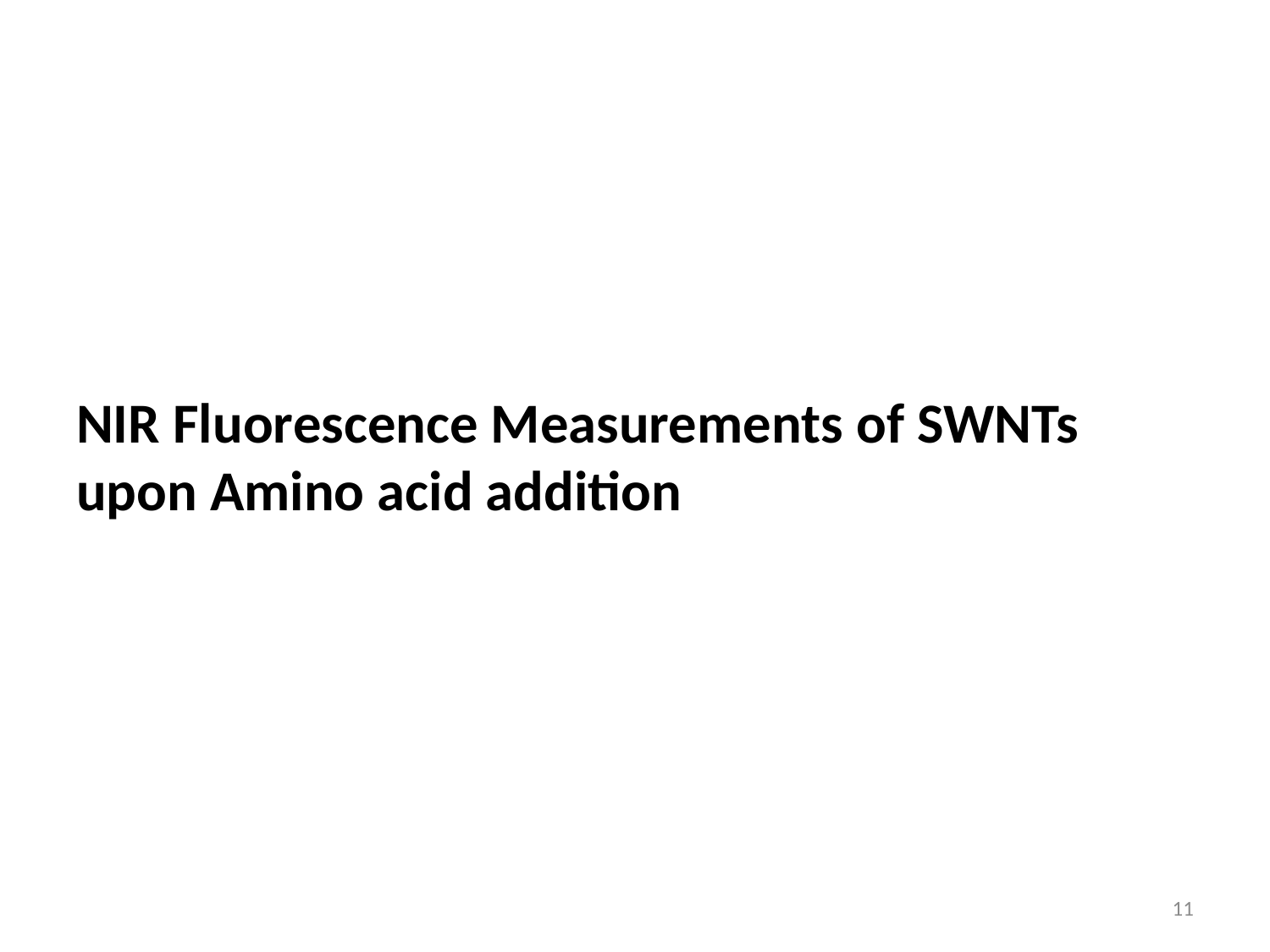

#

NIR Fluorescence Measurements of SWNTs upon Amino acid addition
11